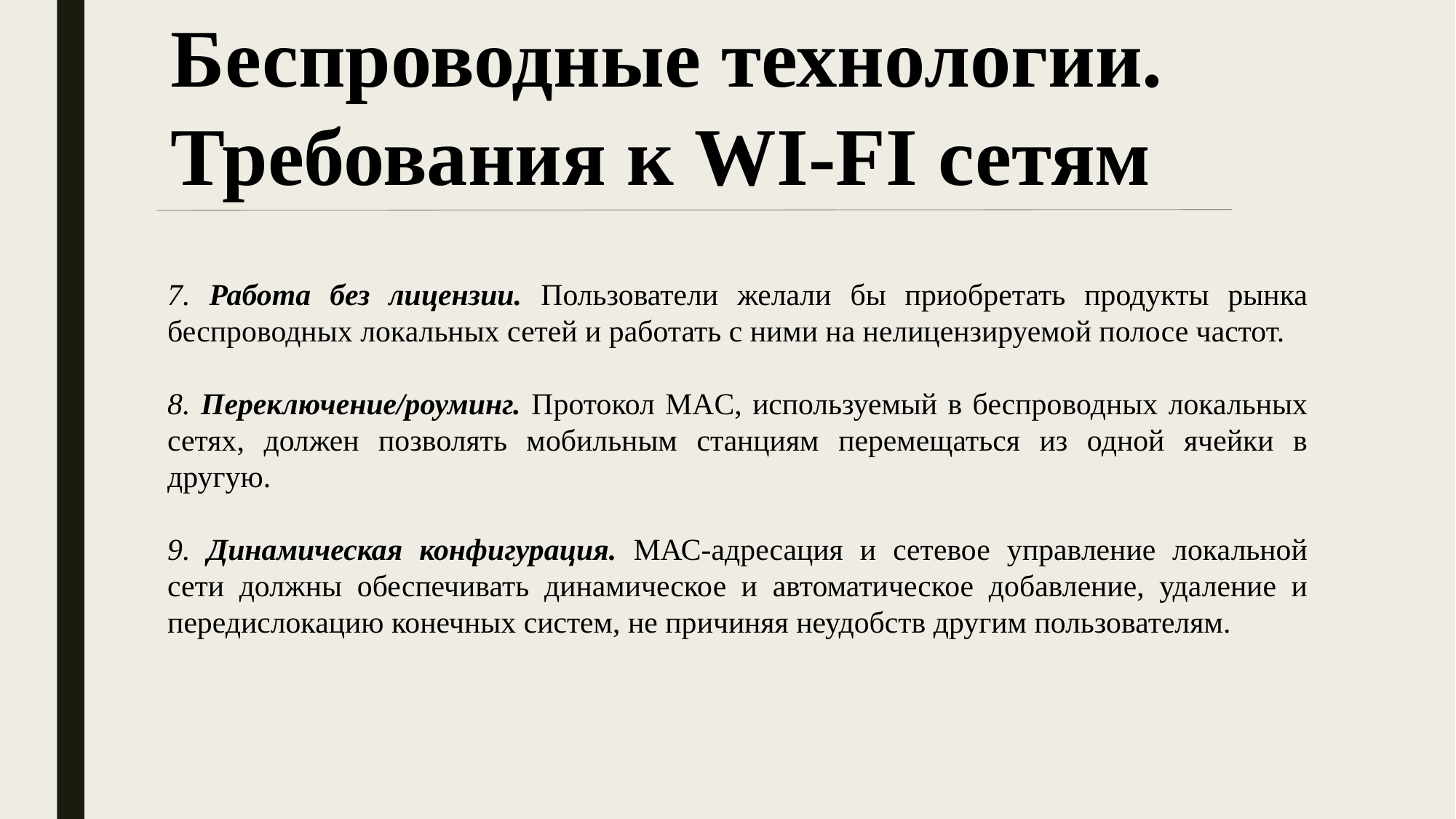

Беспроводные технологии. Требования к WI-FI сетям
7. Работа без лицензии. Пользователи желали бы приобретать продукты рынка беспроводных локальных сетей и работать с ними на нелицензируемой полосе частот.

8. Переключение/роуминг. Протокол MAC, используемый в беспроводных локальных сетях, должен позволять мобильным станциям перемещаться из одной ячейки в другую.

9. Динамическая конфигурация. МАС-адресация и сетевое управление локальной сети должны обеспечивать динамическое и автоматическое добавление, удаление и передислокацию конечных систем, не причиняя неудобств другим пользователям.